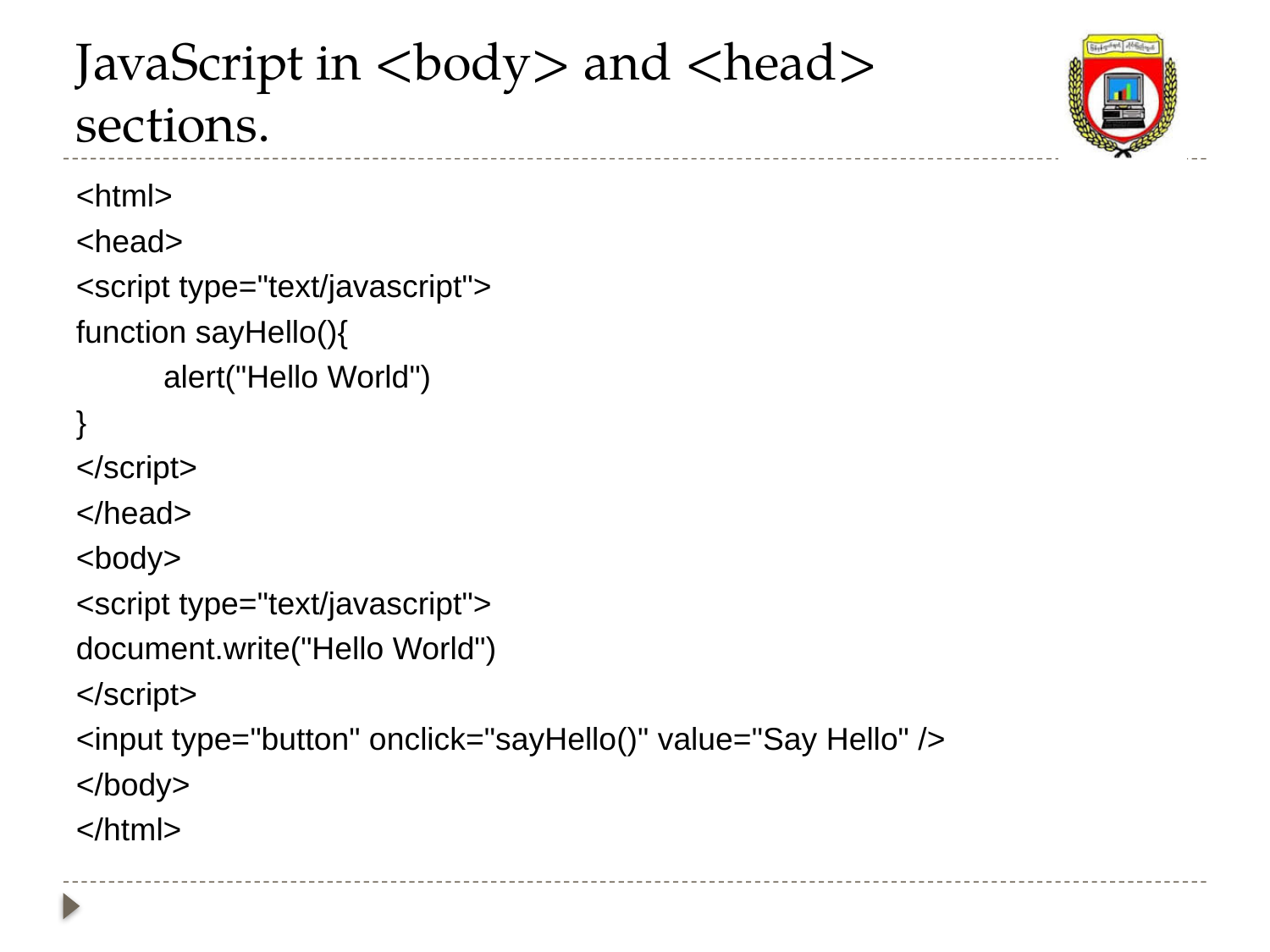

# JavaScript in <body> and <head> sections.
<html>
<head>
<script type="text/javascript">
function sayHello(){
	alert("Hello World")
}
</script>
</head>
<body>
<script type="text/javascript">
document.write("Hello World")
</script>
<input type="button" onclick="sayHello()" value="Say Hello" />
</body>
</html>